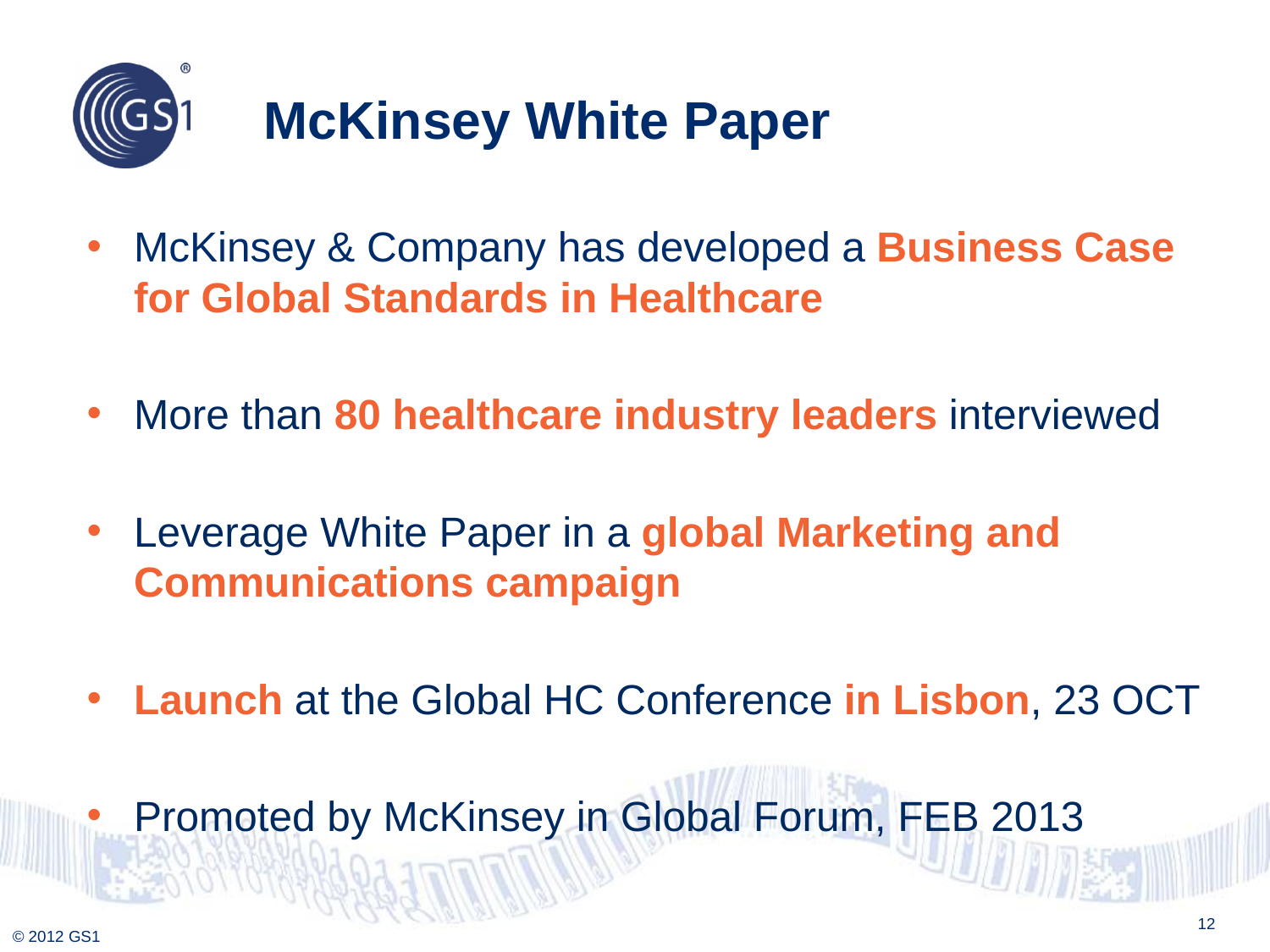

# McKinsey White Paper
McKinsey & Company has developed a Business Case for Global Standards in Healthcare

More than 80 healthcare industry leaders interviewed

Leverage White Paper in a global Marketing and Communications campaign

Launch at the Global HC Conference in Lisbon, 23 OCT

Promoted by McKinsey in Global Forum, FEB 2013
12